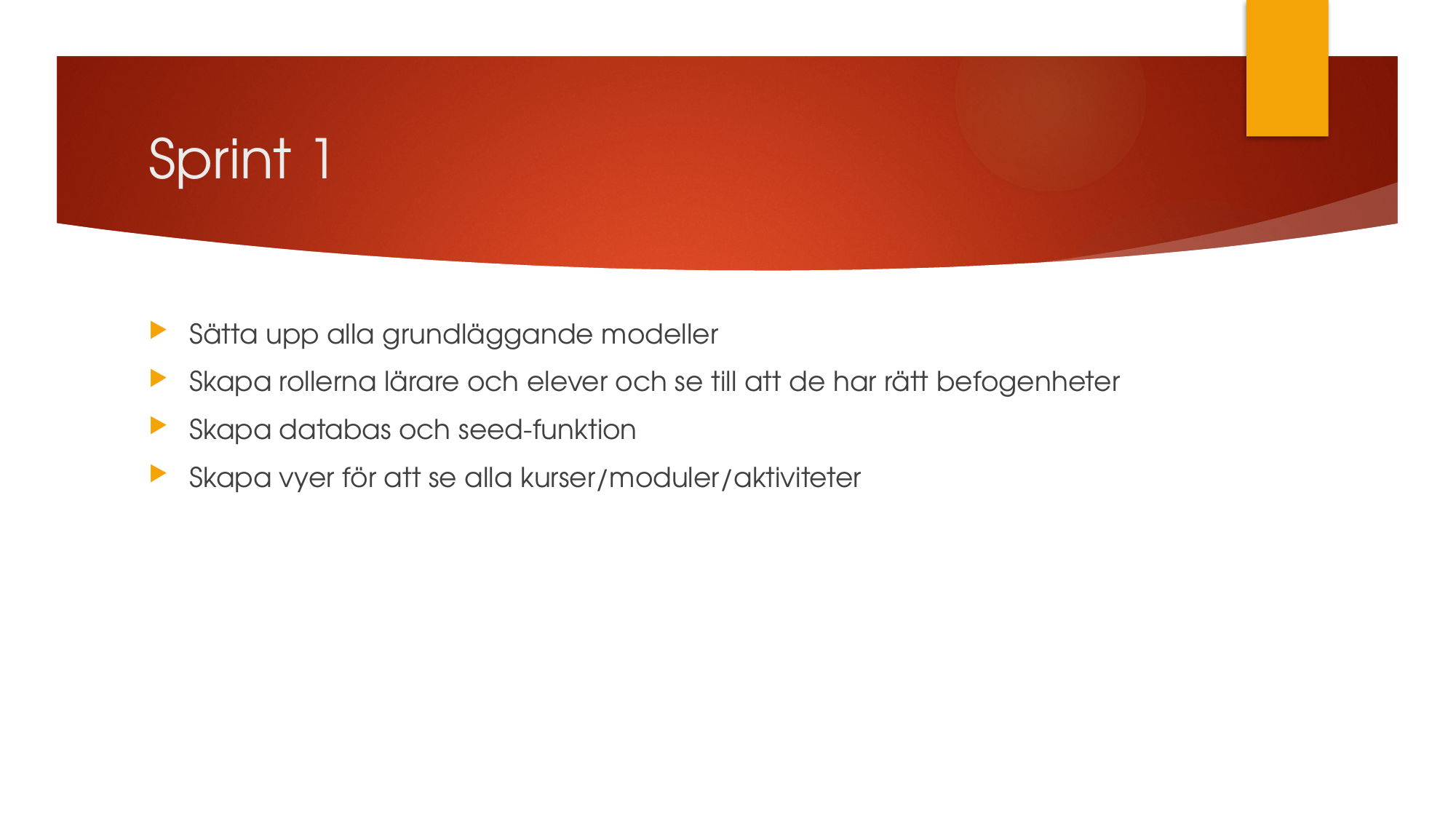

# Sprint 1
Sätta upp alla grundläggande modeller
Skapa rollerna lärare och elever och se till att de har rätt befogenheter
Skapa databas och seed-funktion
Skapa vyer för att se alla kurser/moduler/aktiviteter